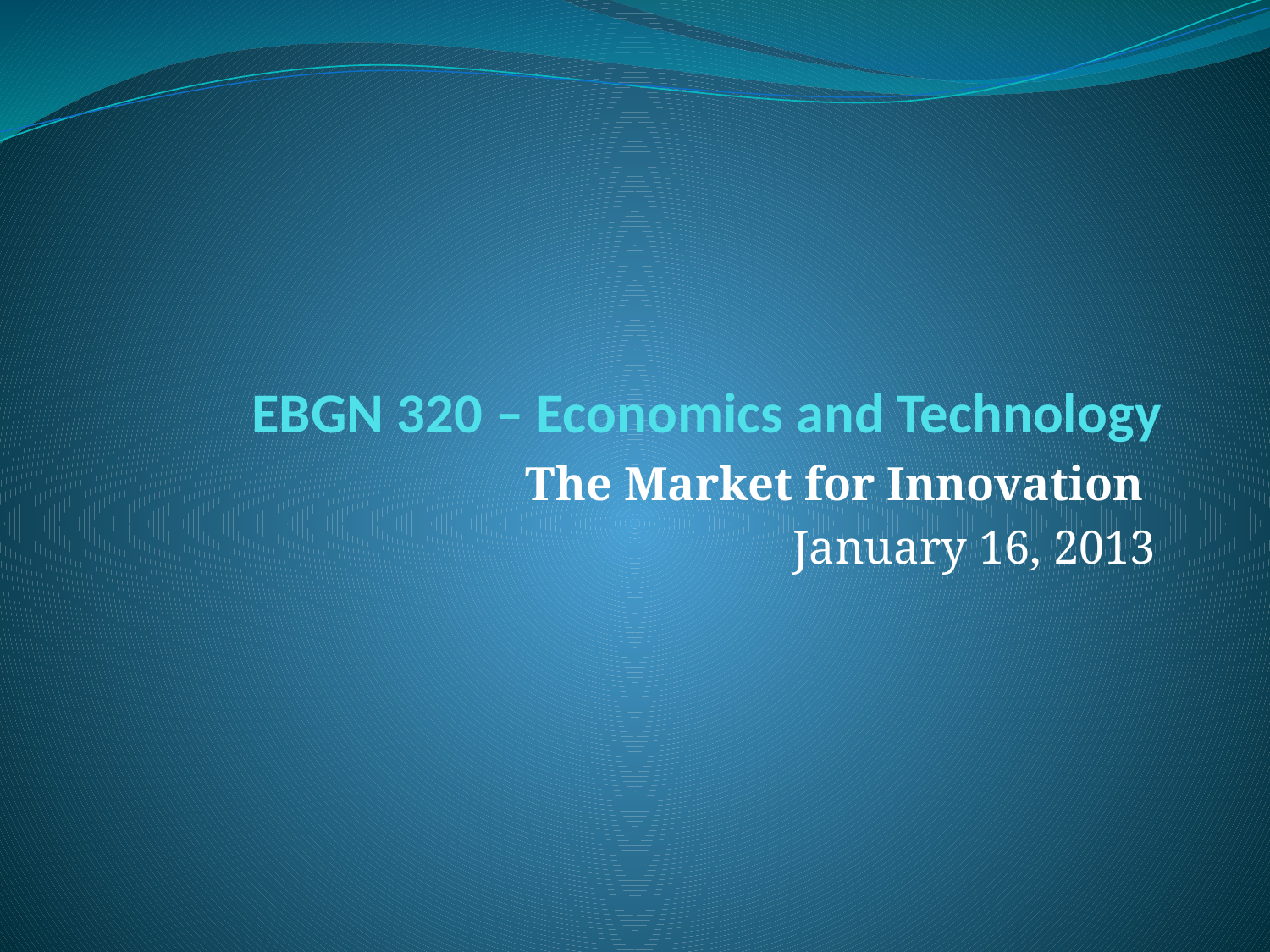

# EBGN 320 – Economics and Technology
The Market for Innovation
January 16, 2013